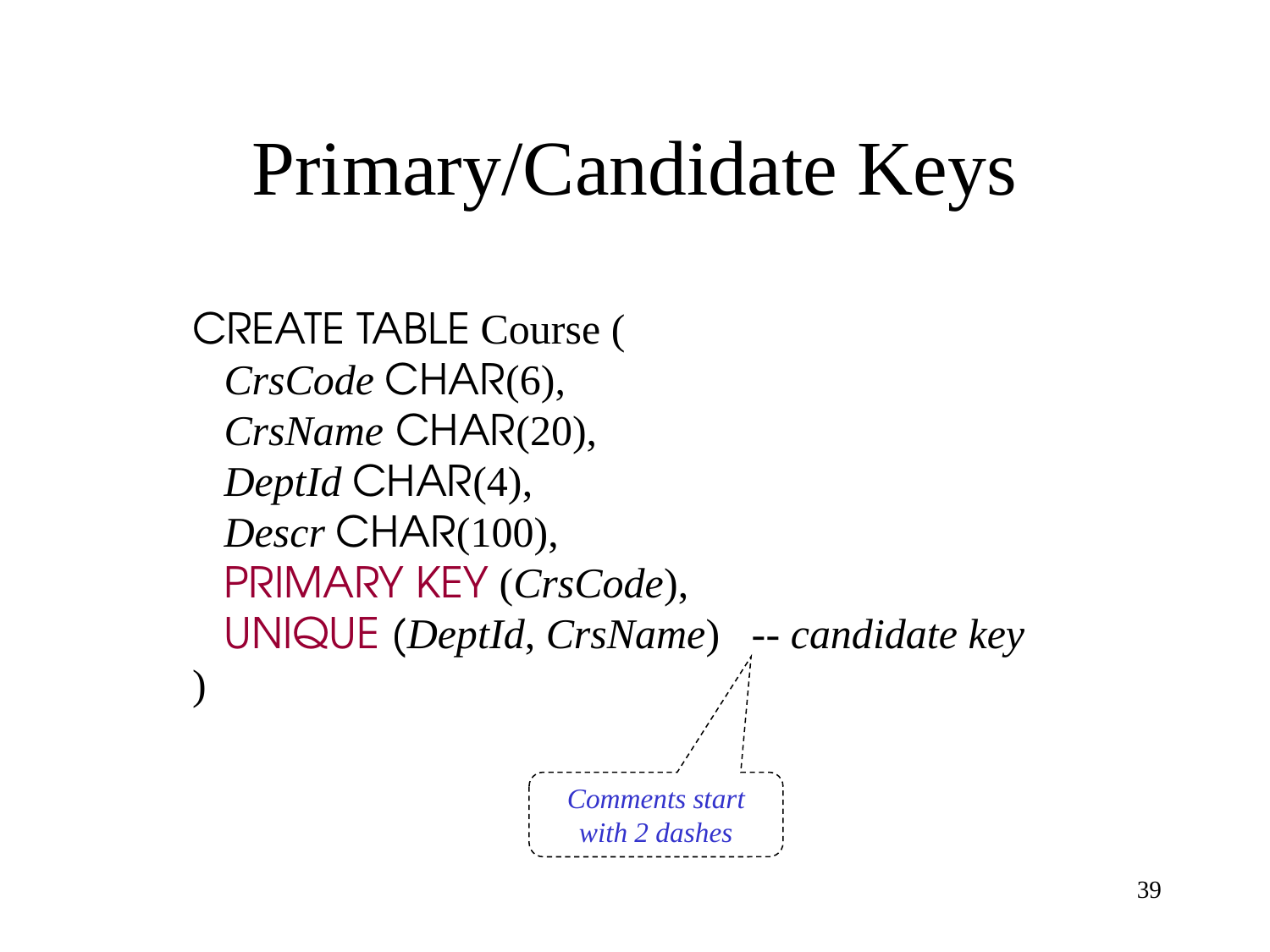

# Primary/Candidate Keys
CREATE TABLE Course (
   CrsCode CHAR(6),
   CrsName CHAR(20),
   DeptId CHAR(4),
   Descr CHAR(100),
   PRIMARY KEY (CrsCode),
   UNIQUE (DeptId, CrsName)   -- candidate key
)
Comments start with 2 dashes
39